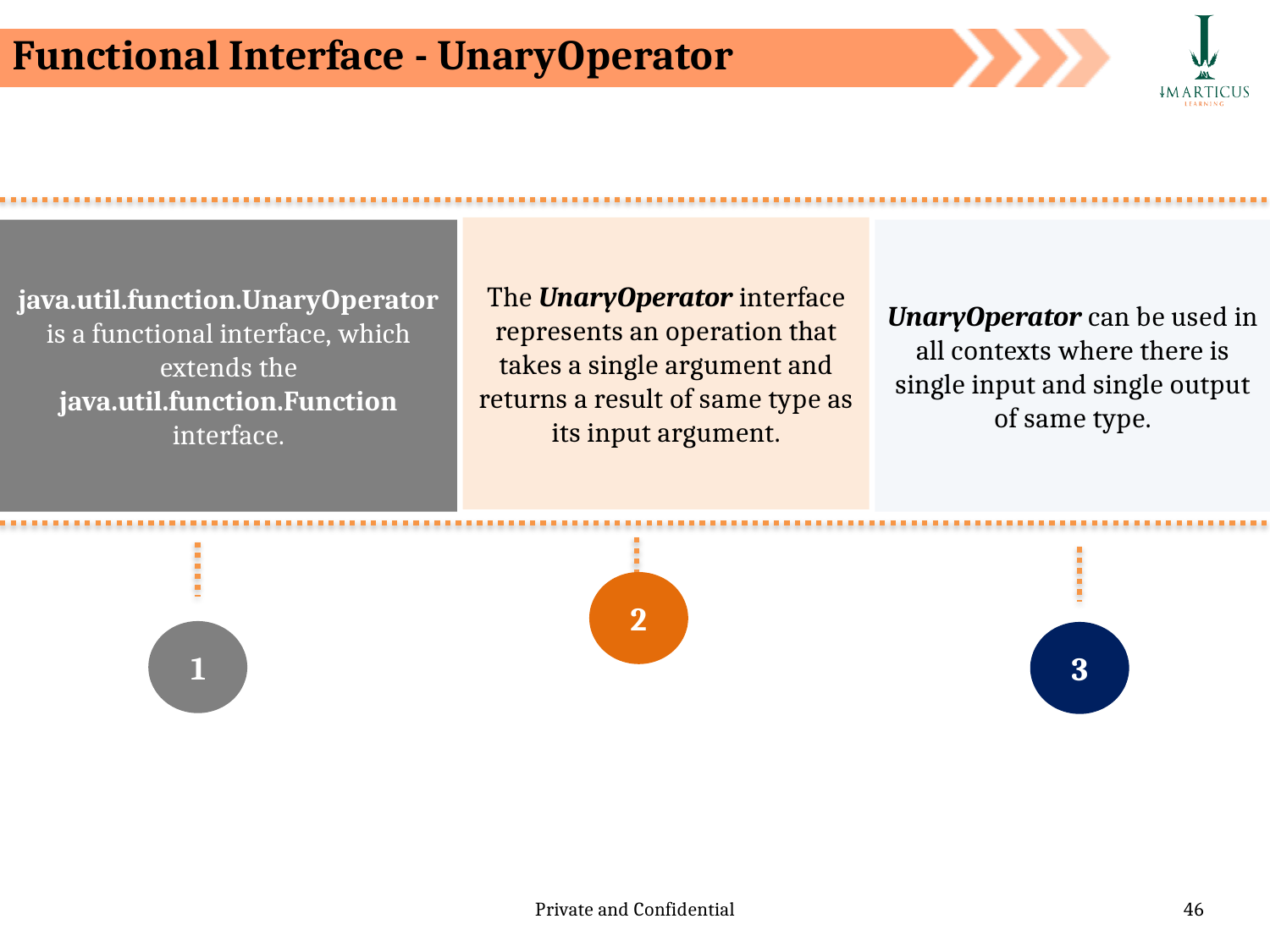

Functional Interface - UnaryOperator
The UnaryOperator interface represents an operation that takes a single argument and returns a result of same type as its input argument.
UnaryOperator can be used in all contexts where there is single input and single output of same type.
java.util.function.UnaryOperator is a functional interface, which extends the java.util.function.Function interface.
2
1
3